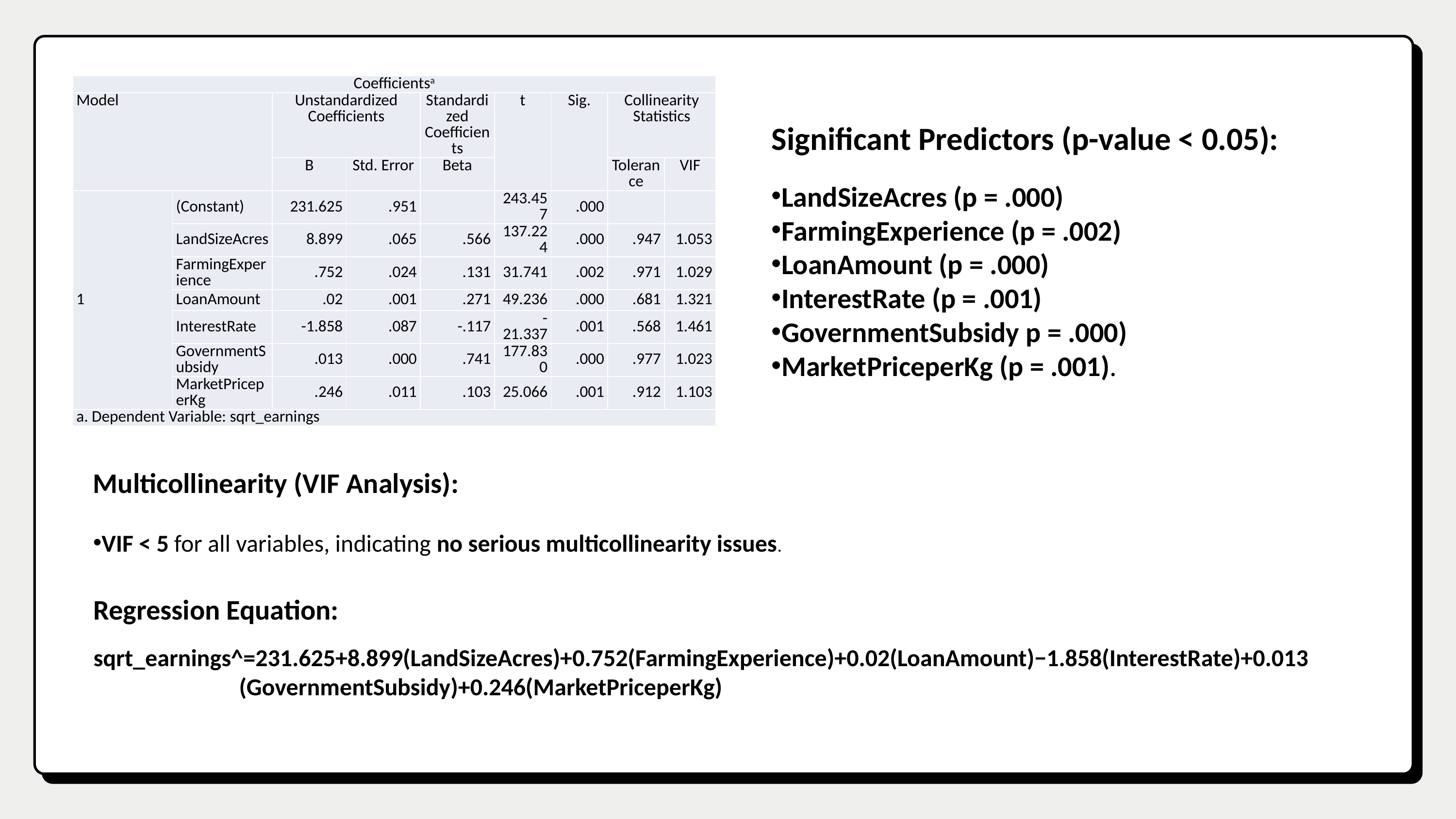

| Coefficientsa |  |  |  |  |  |  |  |  |
| --- | --- | --- | --- | --- | --- | --- | --- | --- |
| Model |  | Unstandardized Coefficients |  | Standardized Coefficients | t | Sig. | Collinearity Statistics |  |
|  |  | B | Std. Error | Beta |  |  | Tolerance | VIF |
| 1 | (Constant) | 231.625 | .951 |  | 243.457 | .000 |  |  |
|  | LandSizeAcres | 8.899 | .065 | .566 | 137.224 | .000 | .947 | 1.053 |
|  | FarmingExperience | .752 | .024 | .131 | 31.741 | .002 | .971 | 1.029 |
|  | LoanAmount | .02 | .001 | .271 | 49.236 | .000 | .681 | 1.321 |
|  | InterestRate | -1.858 | .087 | -.117 | -21.337 | .001 | .568 | 1.461 |
|  | GovernmentSubsidy | .013 | .000 | .741 | 177.830 | .000 | .977 | 1.023 |
|  | MarketPriceperKg | .246 | .011 | .103 | 25.066 | .001 | .912 | 1.103 |
| a. Dependent Variable: sqrt\_earnings |  |  |  |  |  |  |  |  |

Significant Predictors (p-value < 0.05):

LandSizeAcres (p = .000)
FarmingExperience (p = .002)
LoanAmount (p = .000)
InterestRate (p = .001)
GovernmentSubsidy p = .000)
MarketPriceperKg (p = .001).

Multicollinearity (VIF Analysis):

VIF < 5 for all variables, indicating no serious multicollinearity issues.
Regression Equation:
sqrt_earnings^​=231.625+8.899(LandSizeAcres)+0.752(FarmingExperience)+0.02(LoanAmount)−1.858(InterestRate)+0.013		(GovernmentSubsidy)+0.246(MarketPriceperKg)